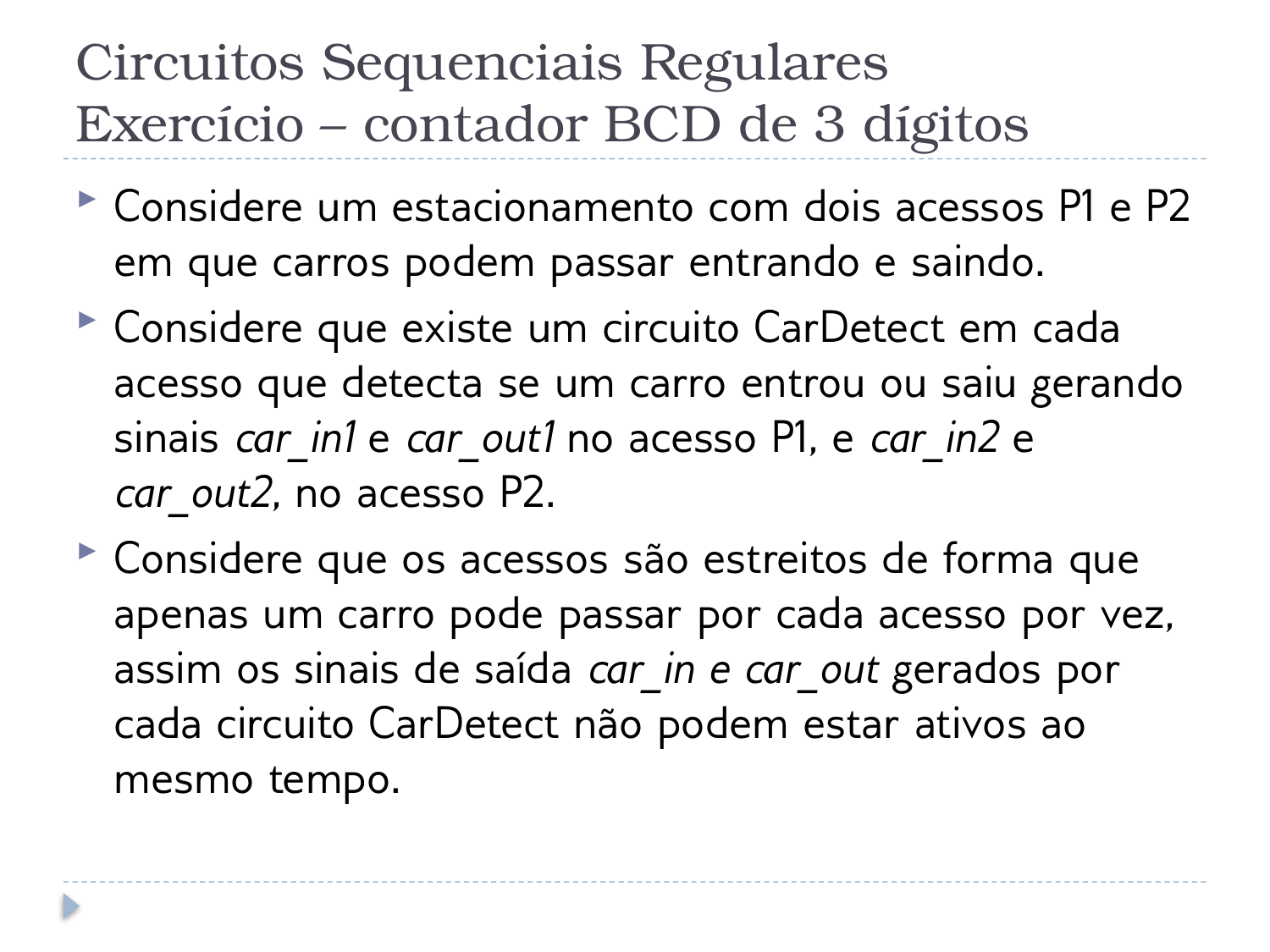

# Circuitos Sequenciais Regulares Exercício – contador BCD de 3 dígitos
Considere um estacionamento com dois acessos P1 e P2 em que carros podem passar entrando e saindo.
Considere que existe um circuito CarDetect em cada acesso que detecta se um carro entrou ou saiu gerando sinais car_in1 e car_out1 no acesso P1, e car_in2 e car_out2, no acesso P2.
Considere que os acessos são estreitos de forma que apenas um carro pode passar por cada acesso por vez, assim os sinais de saída car_in e car_out gerados por cada circuito CarDetect não podem estar ativos ao mesmo tempo.